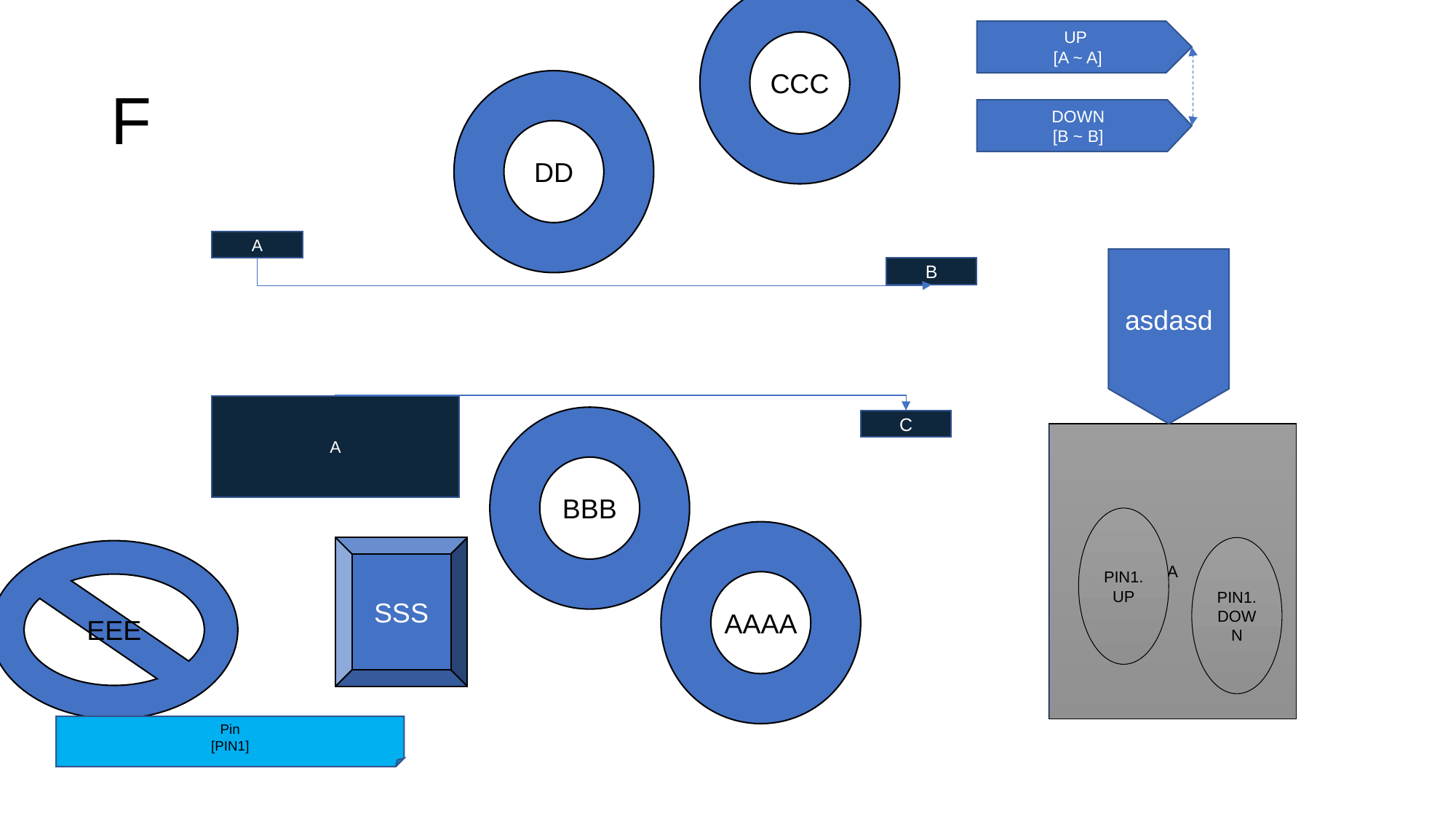

CCC
UP
[A ~ A]
# F
DD
DOWN
[B ~ B]
A
asdasd
B
A
BBB
C
A
PIN1.DOWN
PIN1.UP
AAAA
SSS
EEE
Pin
[PIN1]